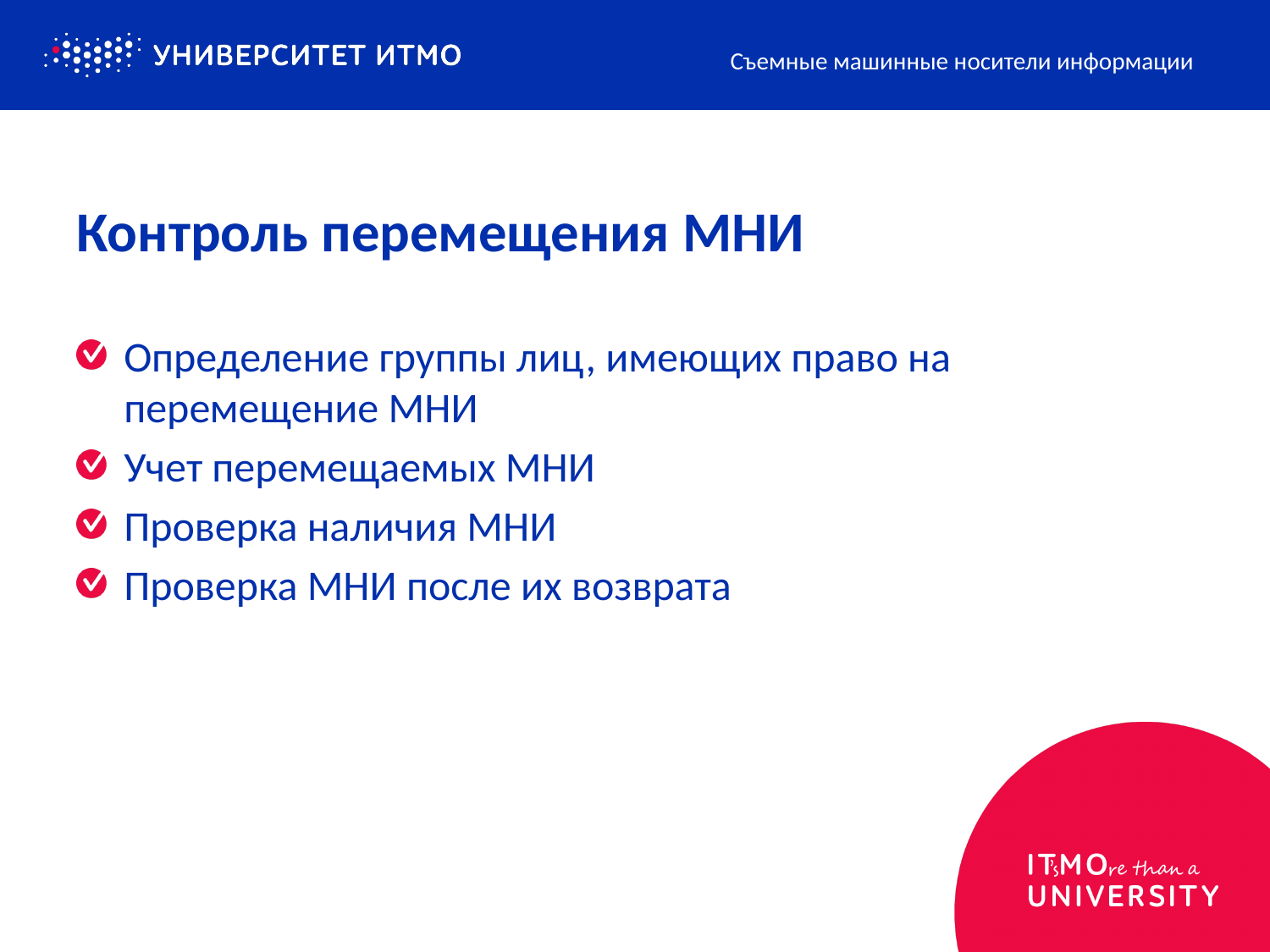

Съемные машинные носители информации
# Контроль перемещения МНИ
Определение группы лиц, имеющих право на перемещение МНИ
Учет перемещаемых МНИ
Проверка наличия МНИ
Проверка МНИ после их возврата